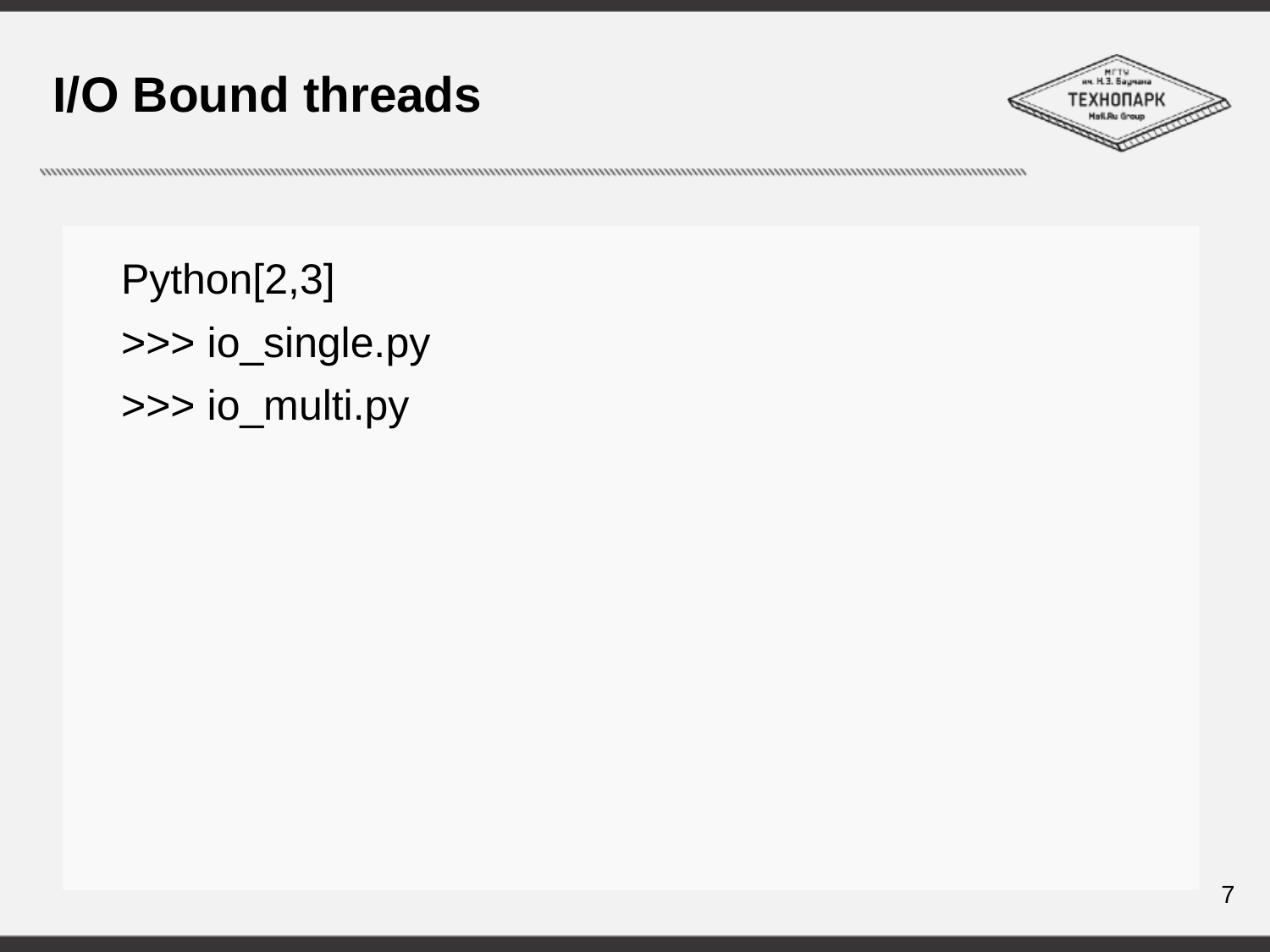

# I/O Bound threads
Python[2,3]
>>> io_single.py
>>> io_multi.py

7